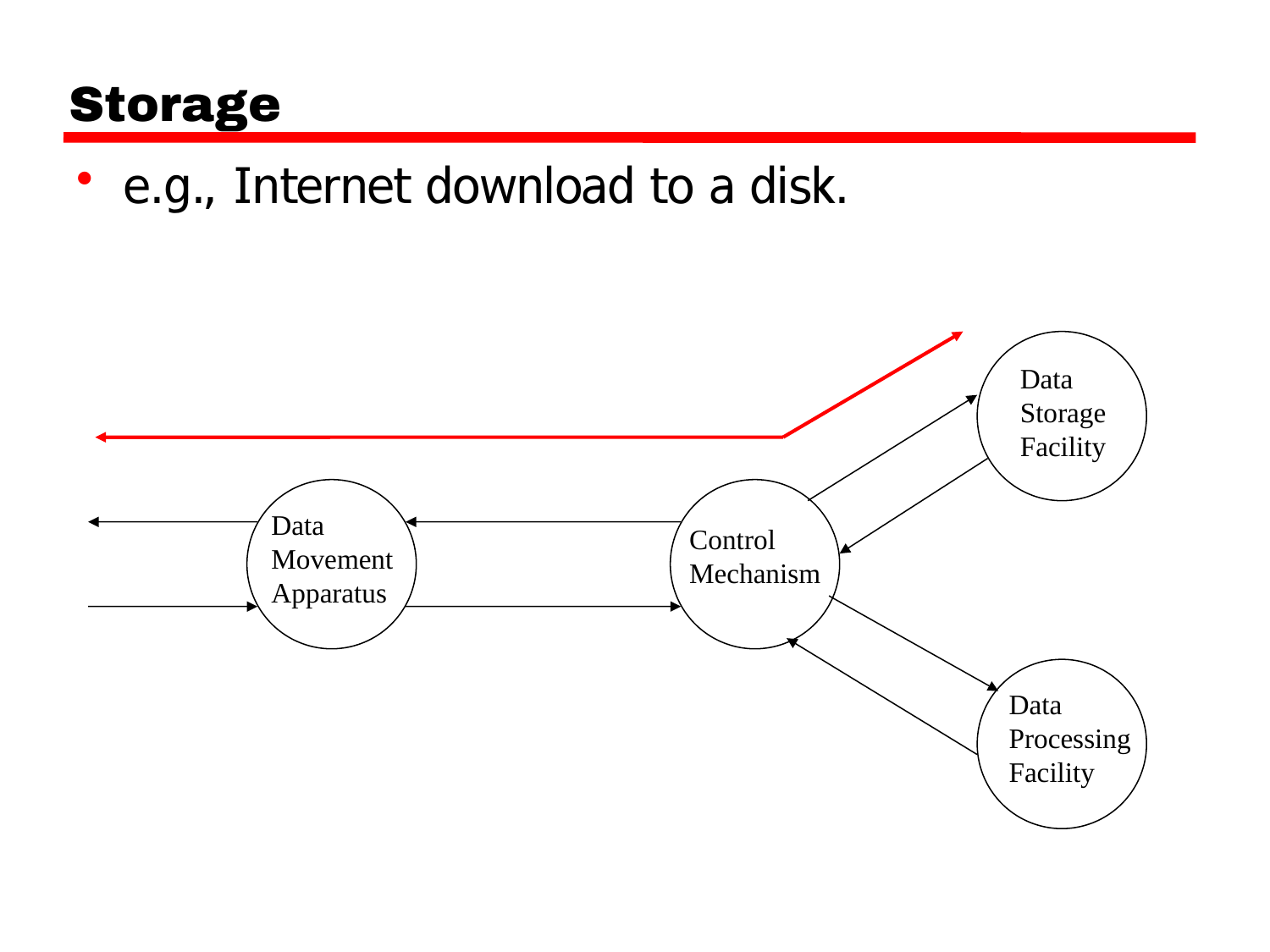

# Storage
e.g., Internet download to a disk.

Data
Storage
Facility

Data
Movement
Apparatus
Control
Mechanism

Data
Processing
Facility